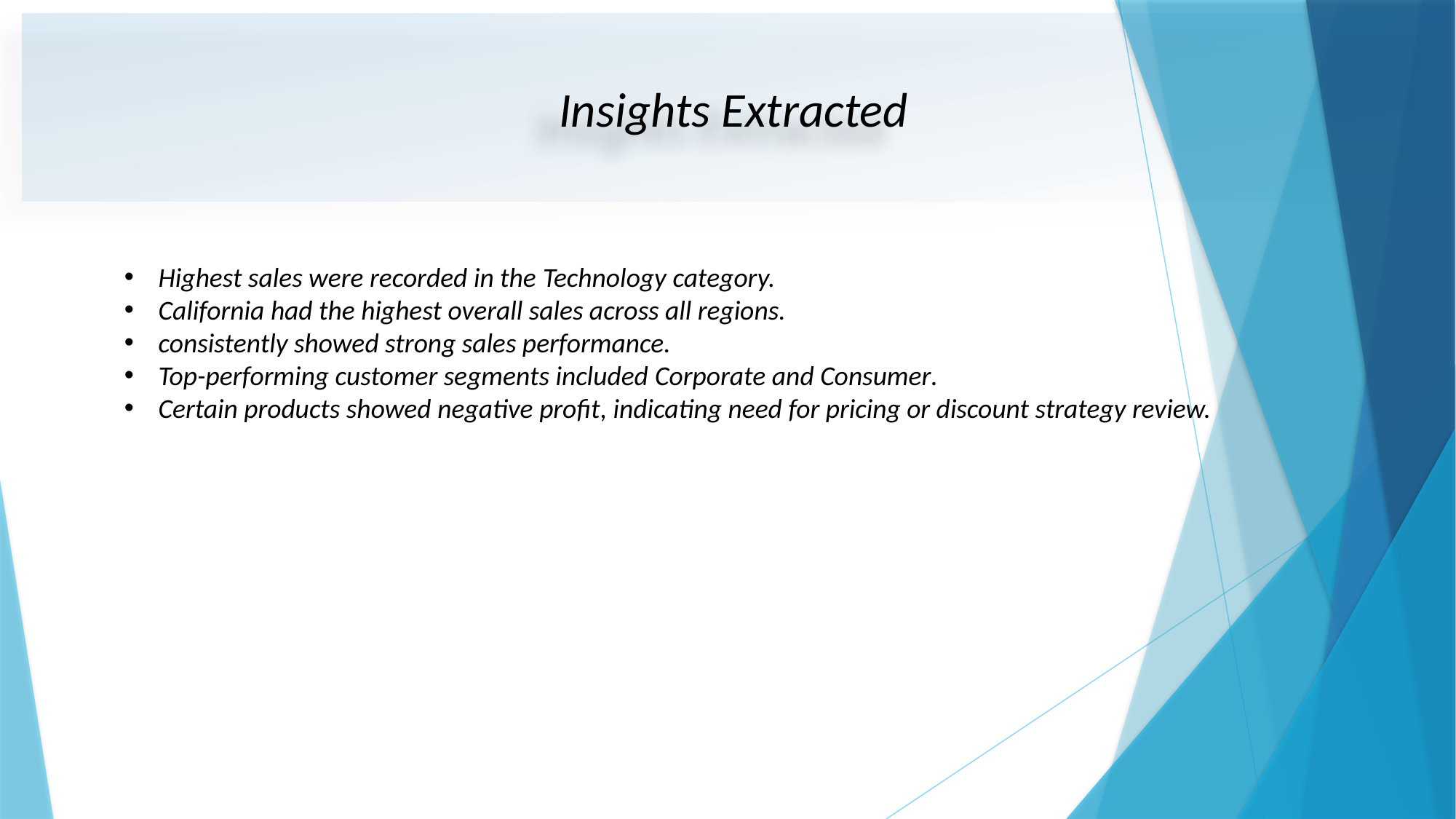

Insights Extracted
Highest sales were recorded in the Technology category.
California had the highest overall sales across all regions.
consistently showed strong sales performance.
Top-performing customer segments included Corporate and Consumer.
Certain products showed negative profit, indicating need for pricing or discount strategy review.